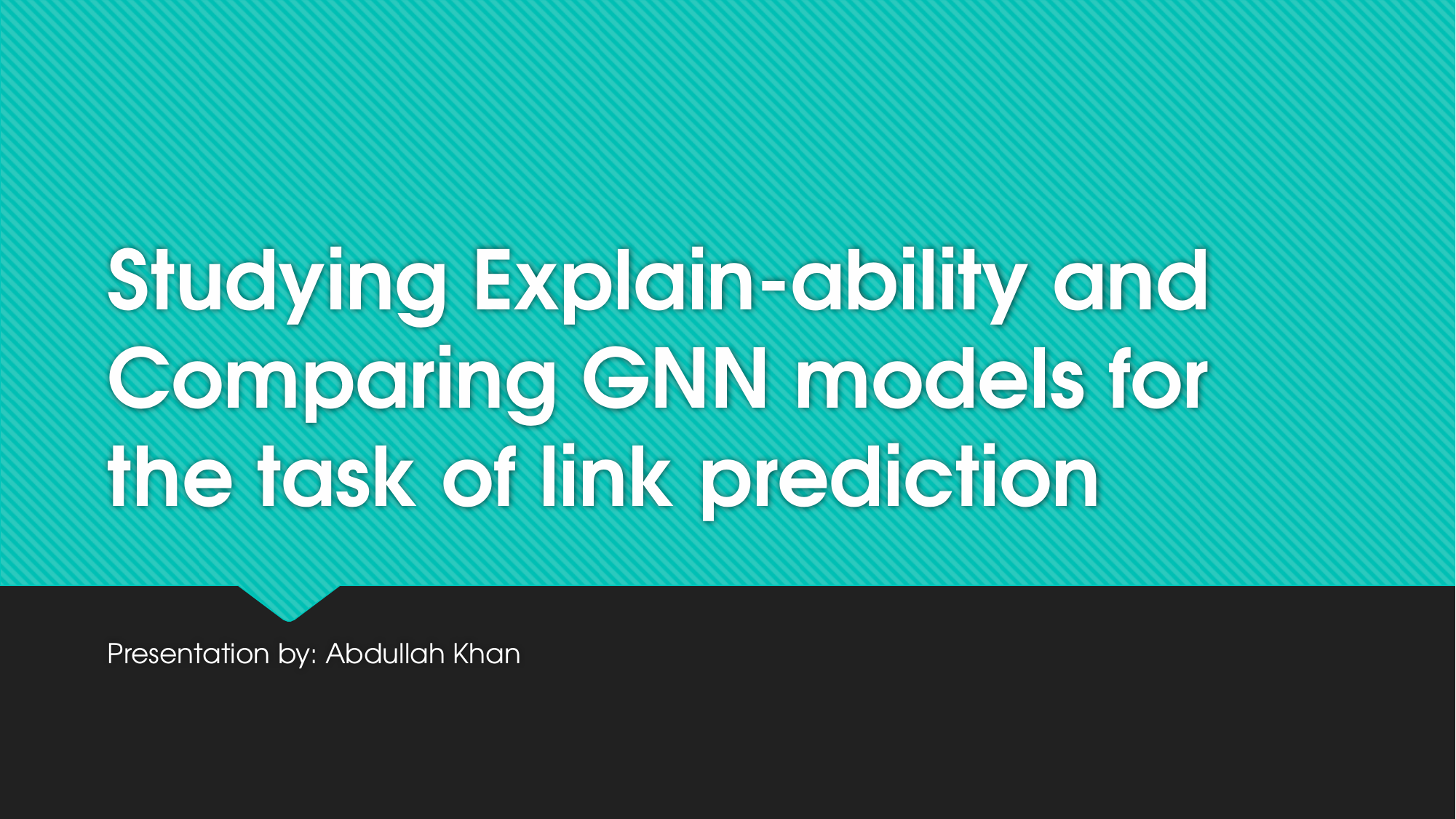

# Studying Explain-ability and Comparing GNN models for the task of link prediction
Presentation by: Abdullah Khan